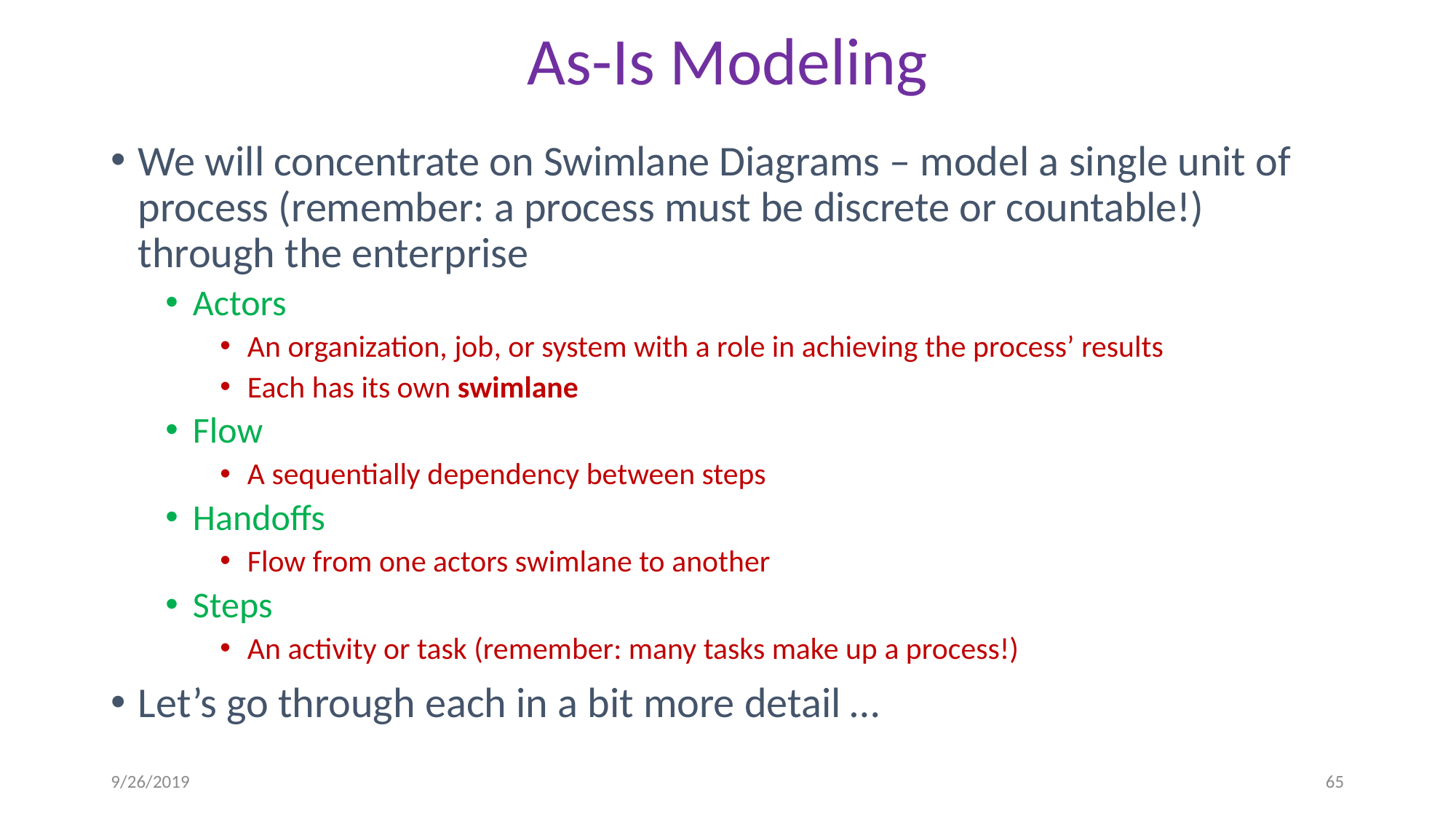

# As-Is Modeling
We will concentrate on Swimlane Diagrams – model a single unit of process (remember: a process must be discrete or countable!) through the enterprise
Actors
An organization, job, or system with a role in achieving the process’ results
Each has its own swimlane
Flow
A sequentially dependency between steps
Handoffs
Flow from one actors swimlane to another
Steps
An activity or task (remember: many tasks make up a process!)
Let’s go through each in a bit more detail …
9/26/2019
65